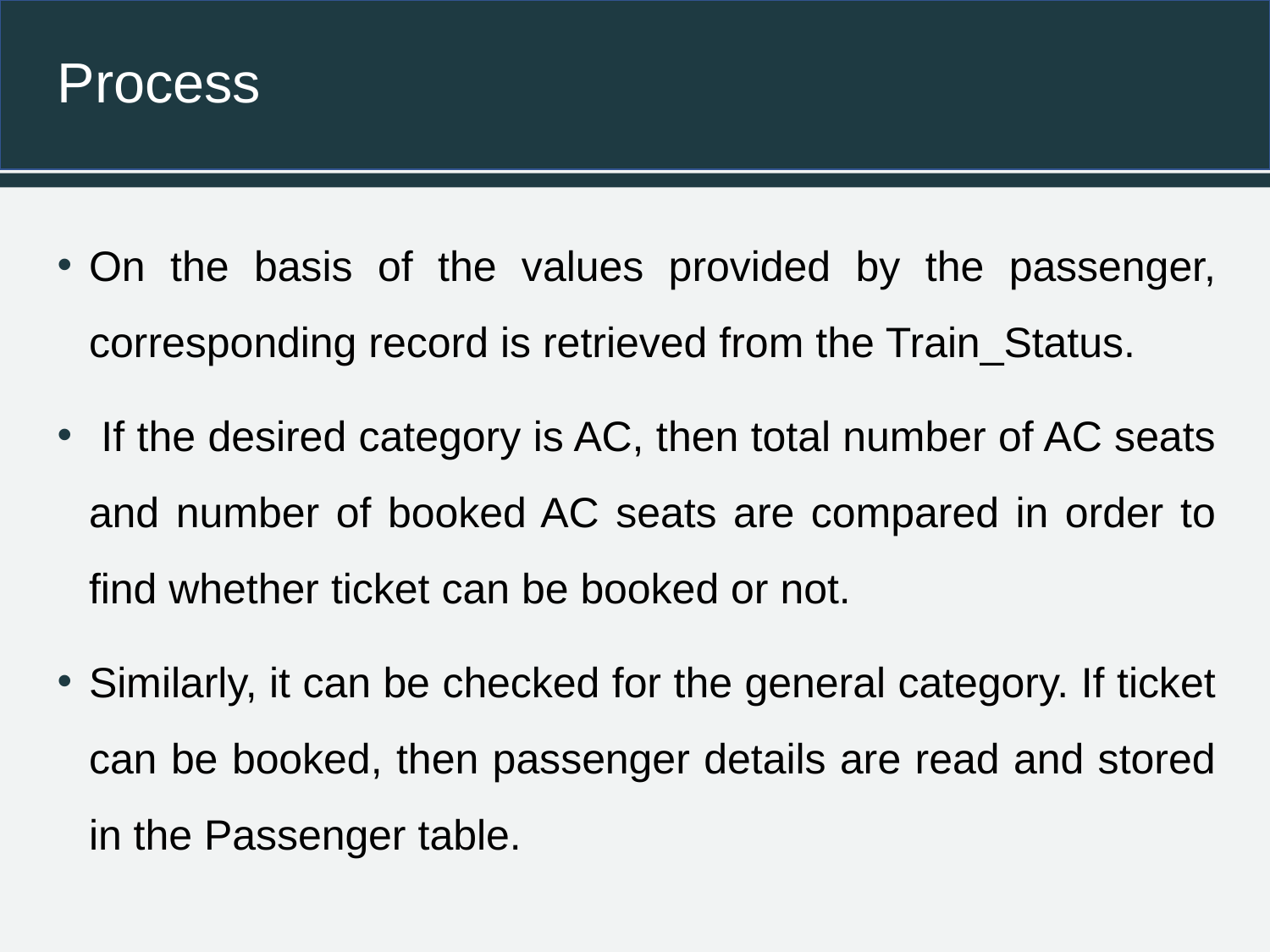

# Process
On the basis of the values provided by the passenger, corresponding record is retrieved from the Train_Status.
 If the desired category is AC, then total number of AC seats and number of booked AC seats are compared in order to find whether ticket can be booked or not.
Similarly, it can be checked for the general category. If ticket can be booked, then passenger details are read and stored in the Passenger table.